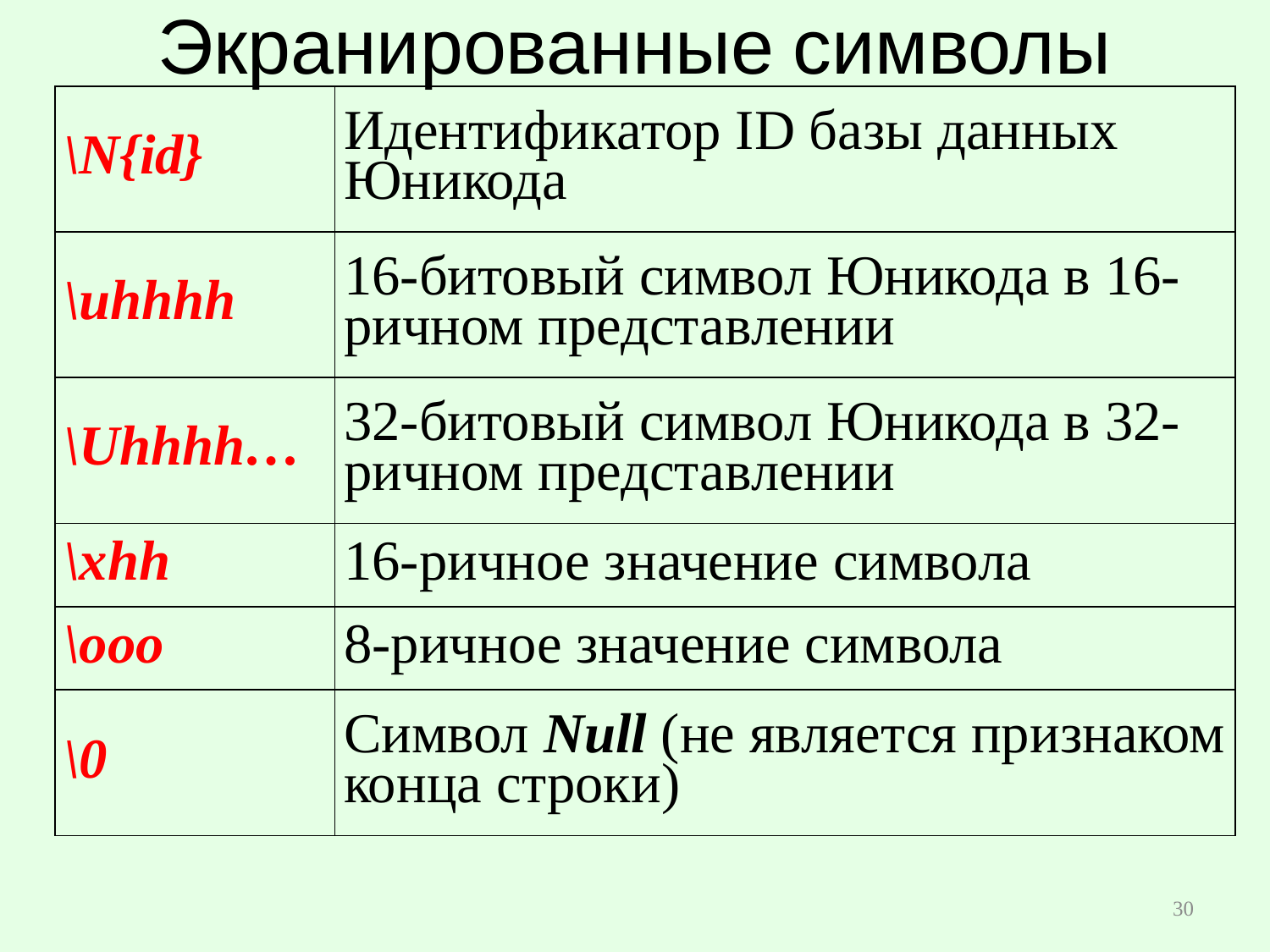

# Экранированные символы
| \N{id} | Идентификатор ID базы данных Юникода |
| --- | --- |
| \uhhhh | 16-битовый символ Юникода в 16-ричном представлении |
| \Uhhhh… | 32-битовый символ Юникода в 32-ричном представлении |
| \xhh | 16-ричное значение символа |
| \ooo | 8-ричное значение символа |
| \0 | Символ Null (не является признаком конца строки) |
30